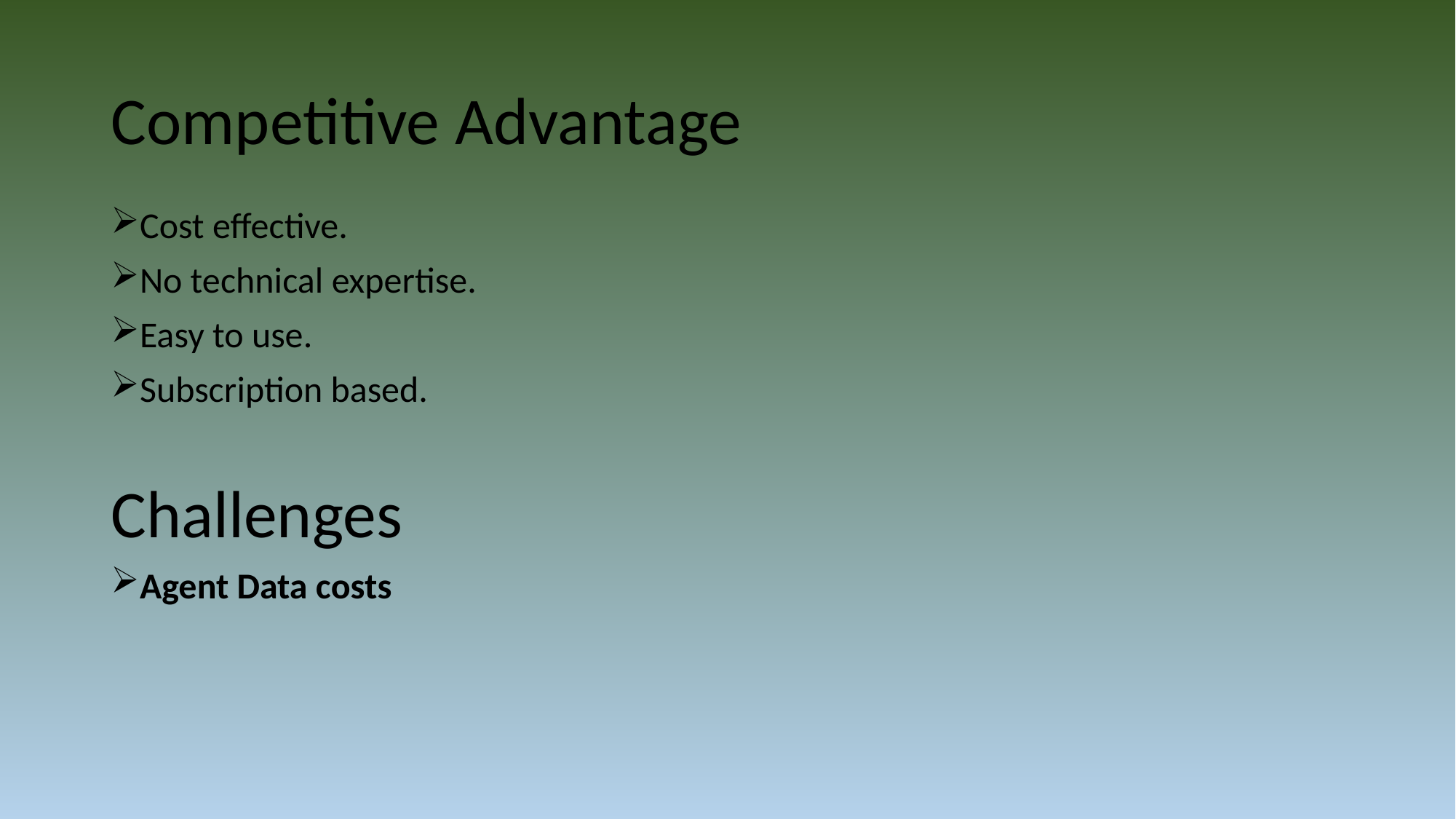

# Competitive Advantage
Cost effective.
No technical expertise.
Easy to use.
Subscription based.

Challenges
Agent Data costs